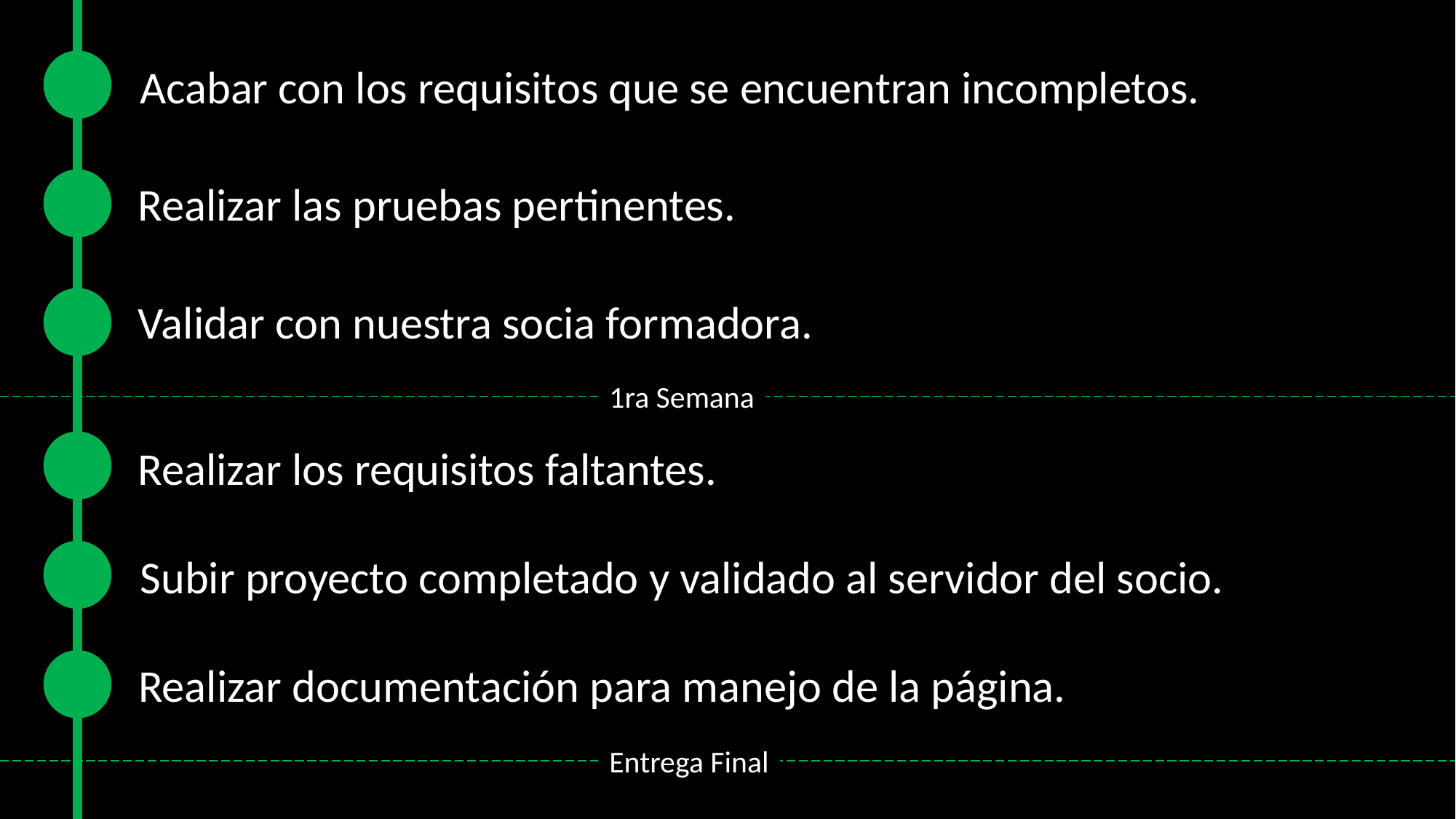

Acabar con los requisitos que se encuentran incompletos.

Realizar las pruebas pertinentes.
Validar con nuestra socia formadora.

1ra Semana

Realizar los requisitos faltantes.

Subir proyecto completado y validado al servidor del socio.

Realizar documentación para manejo de la página.
Entrega Final